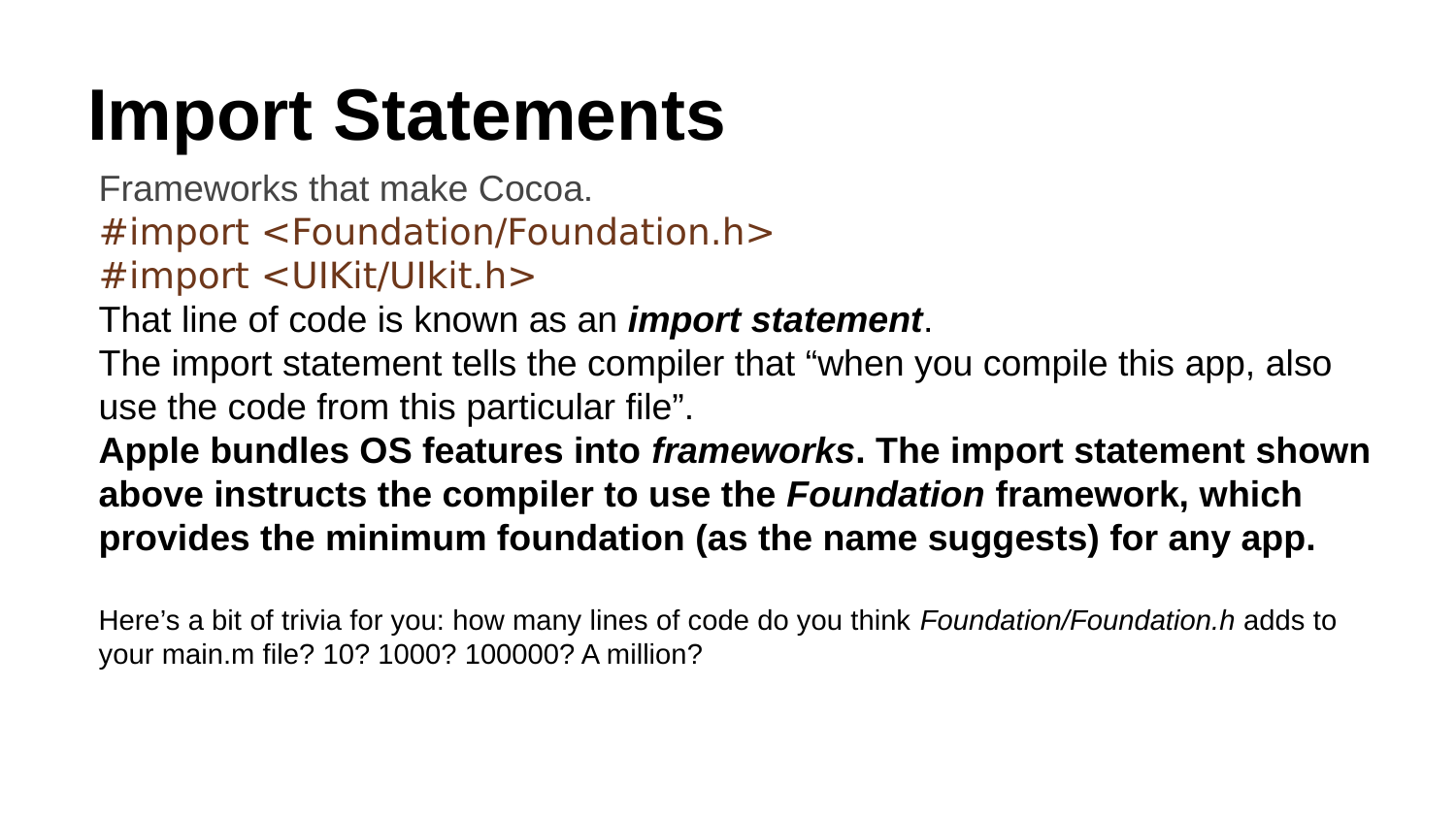

# Import Statements
Frameworks that make Cocoa.
#import <Foundation/Foundation.h>
#import <UIKit/UIkit.h>
That line of code is known as an import statement.
The import statement tells the compiler that “when you compile this app, also use the code from this particular file”.
Apple bundles OS features into frameworks. The import statement shown above instructs the compiler to use the Foundation framework, which provides the minimum foundation (as the name suggests) for any app.

Here’s a bit of trivia for you: how many lines of code do you think Foundation/Foundation.h adds to your main.m file? 10? 1000? 100000? A million?